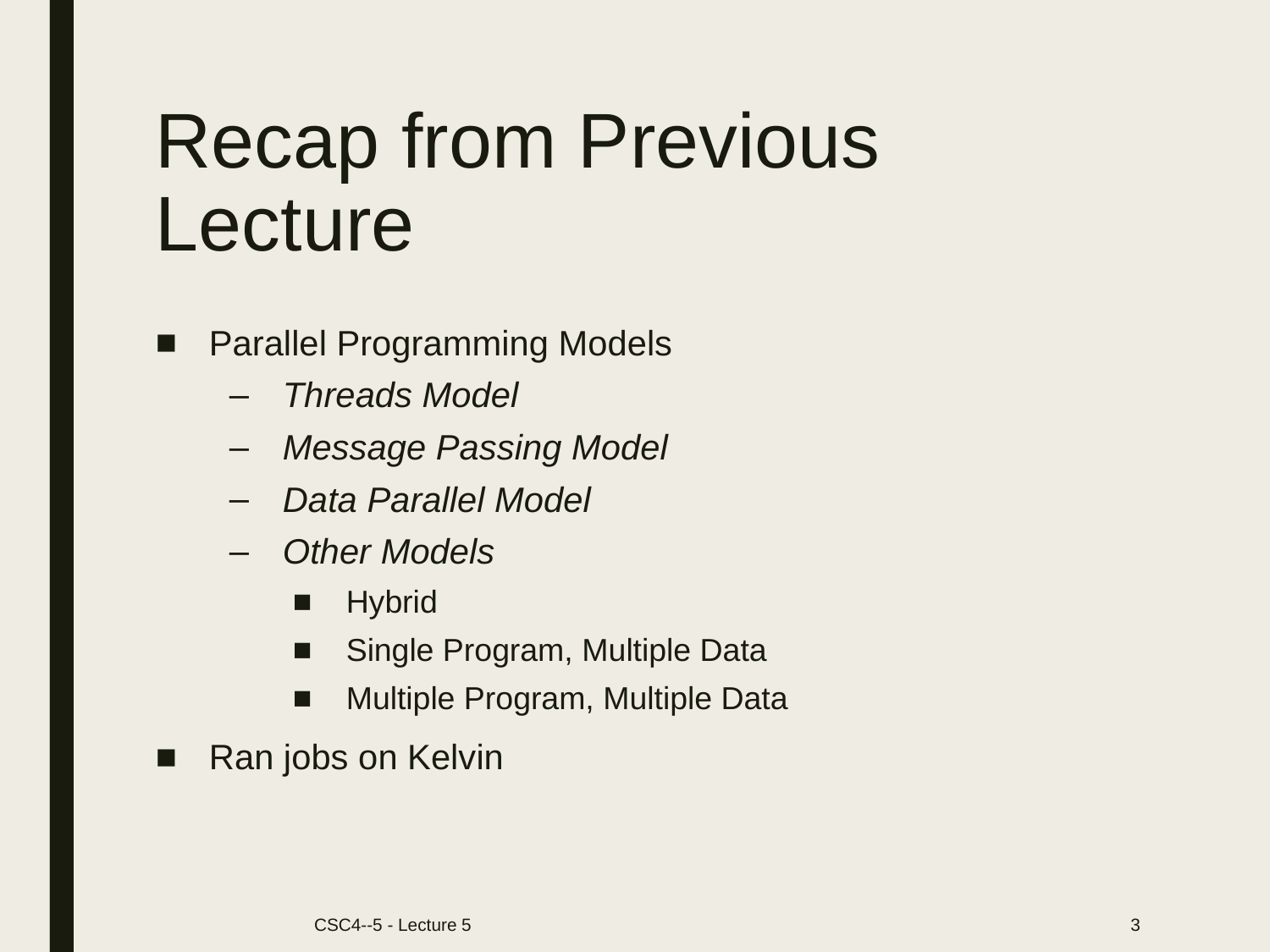

# Recap from Previous Lecture
Parallel Programming Models
Threads Model
Message Passing Model
Data Parallel Model
Other Models
Hybrid
Single Program, Multiple Data
Multiple Program, Multiple Data
Ran jobs on Kelvin
CSC4--5 - Lecture 5
3